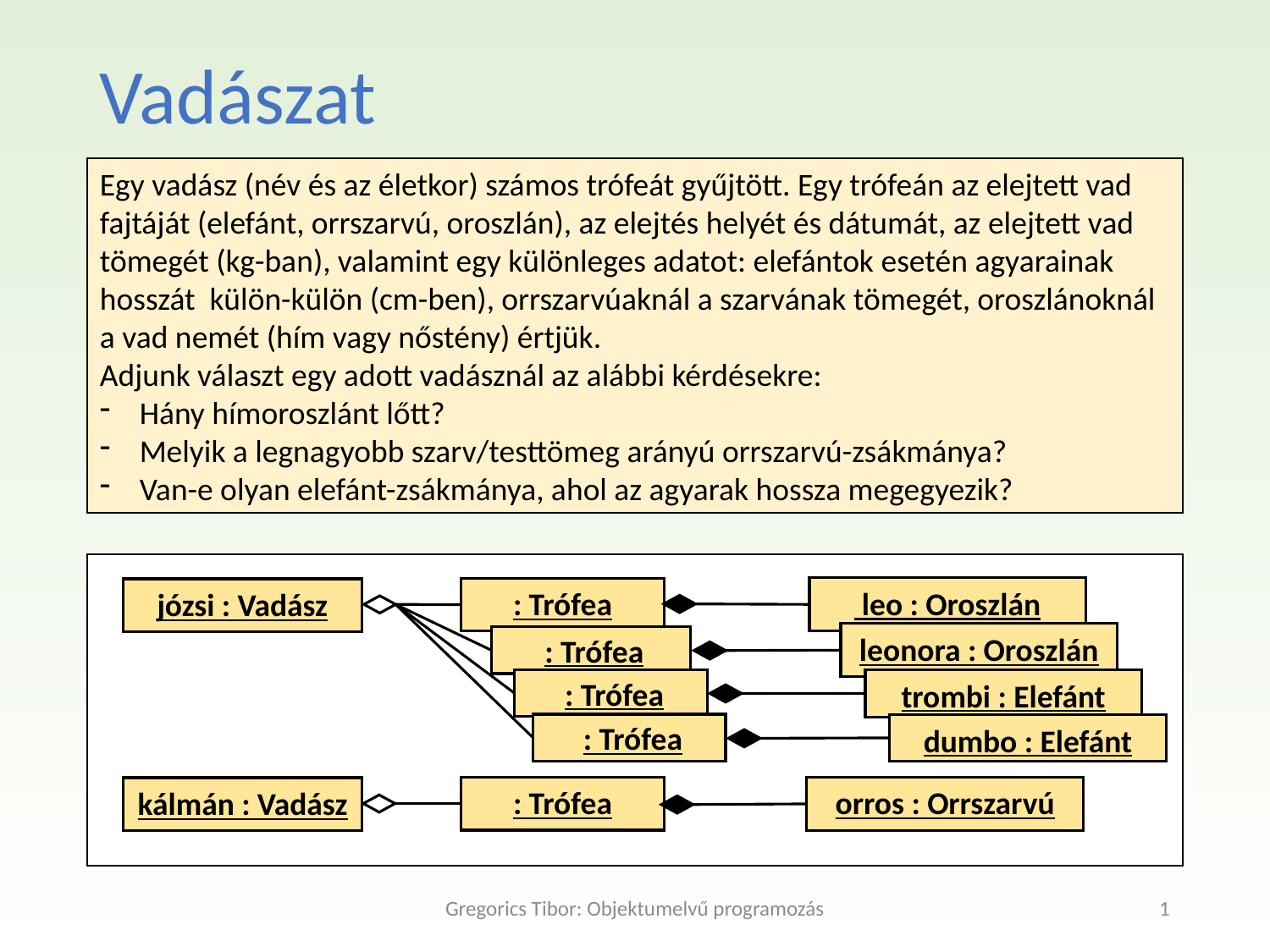

Vadászat
Egy vadász (név és az életkor) számos trófeát gyűjtött. Egy trófeán az elejtett vad fajtáját (elefánt, orrszarvú, oroszlán), az elejtés helyét és dátumát, az elejtett vad tömegét (kg-ban), valamint egy különleges adatot: elefántok esetén agyarainak hosszát  külön-külön (cm-ben), orrszarvúaknál a szarvának tömegét, oroszlánoknál a vad nemét (hím vagy nőstény) értjük.
Adjunk választ egy adott vadásznál az alábbi kérdésekre:
Hány hímoroszlánt lőtt?
Melyik a legnagyobb szarv/testtömeg arányú orrszarvú-zsákmánya?
Van-e olyan elefánt-zsákmánya, ahol az agyarak hossza megegyezik?

 leo : Oroszlán

: Trófea

józsi : Vadász

leonora : Oroszlán

 : Trófea

 : Trófea
trombi : Elefánt

 : Trófea
dumbo : Elefánt

: Trófea

orros : Orrszarvú

kálmán : Vadász

Gregorics Tibor: Objektumelvű programozás
1